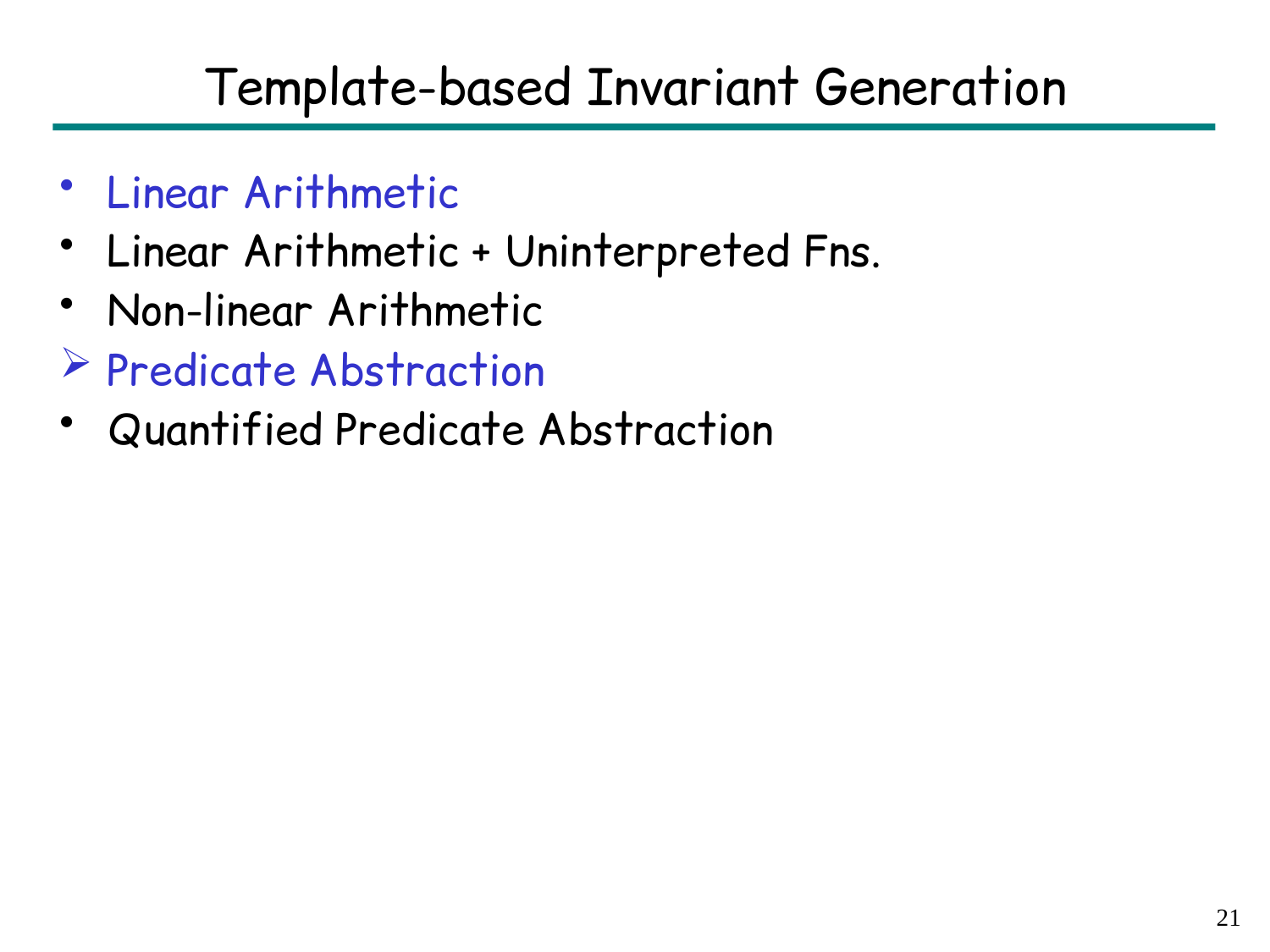

# Template-based Invariant Generation
Linear Arithmetic
Linear Arithmetic + Uninterpreted Fns.
Non-linear Arithmetic
Predicate Abstraction
Quantified Predicate Abstraction

21